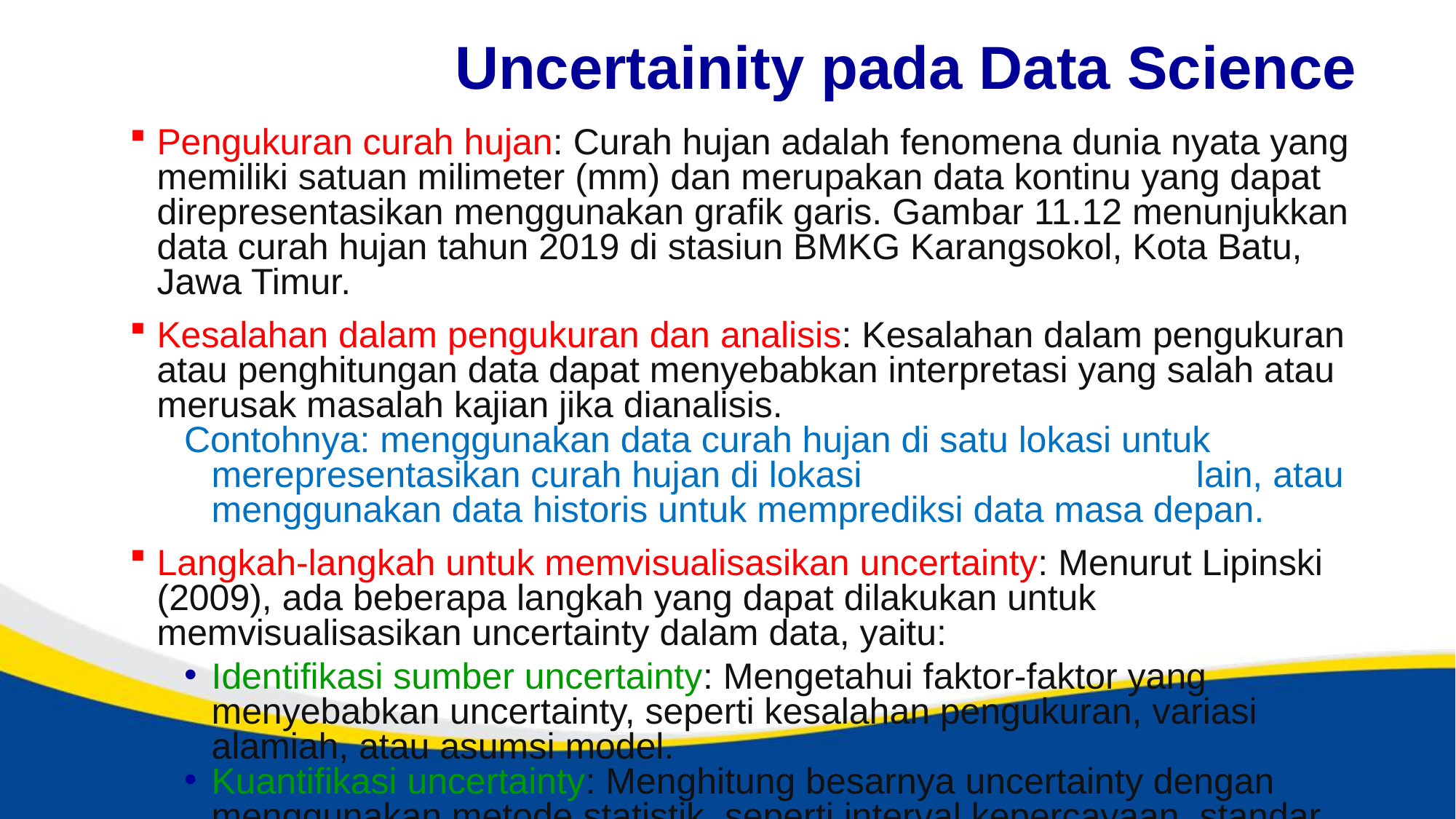

# Uncertainity pada Data Science
Pengukuran curah hujan: Curah hujan adalah fenomena dunia nyata yang memiliki satuan milimeter (mm) dan merupakan data kontinu yang dapat direpresentasikan menggunakan grafik garis. Gambar 11.12 menunjukkan data curah hujan tahun 2019 di stasiun BMKG Karangsokol, Kota Batu, Jawa Timur.
Kesalahan dalam pengukuran dan analisis: Kesalahan dalam pengukuran atau penghitungan data dapat menyebabkan interpretasi yang salah atau merusak masalah kajian jika dianalisis.
Contohnya: menggunakan data curah hujan di satu lokasi untuk merepresentasikan curah hujan di lokasi 		           lain, atau menggunakan data historis untuk memprediksi data masa depan.
Langkah-langkah untuk memvisualisasikan uncertainty: Menurut Lipinski (2009), ada beberapa langkah yang dapat dilakukan untuk memvisualisasikan uncertainty dalam data, yaitu:
Identifikasi sumber uncertainty: Mengetahui faktor-faktor yang menyebabkan uncertainty, seperti kesalahan pengukuran, variasi alamiah, atau asumsi model.
Kuantifikasi uncertainty: Menghitung besarnya uncertainty dengan menggunakan metode statistik, seperti interval kepercayaan, standar deviasi, atau distribusi probabilitas.
Visualisasi uncertainty: Menampilkan uncertainty dalam bentuk visual yang mudah dipahami, seperti warna, ukuran, transparansi, atau simbol.